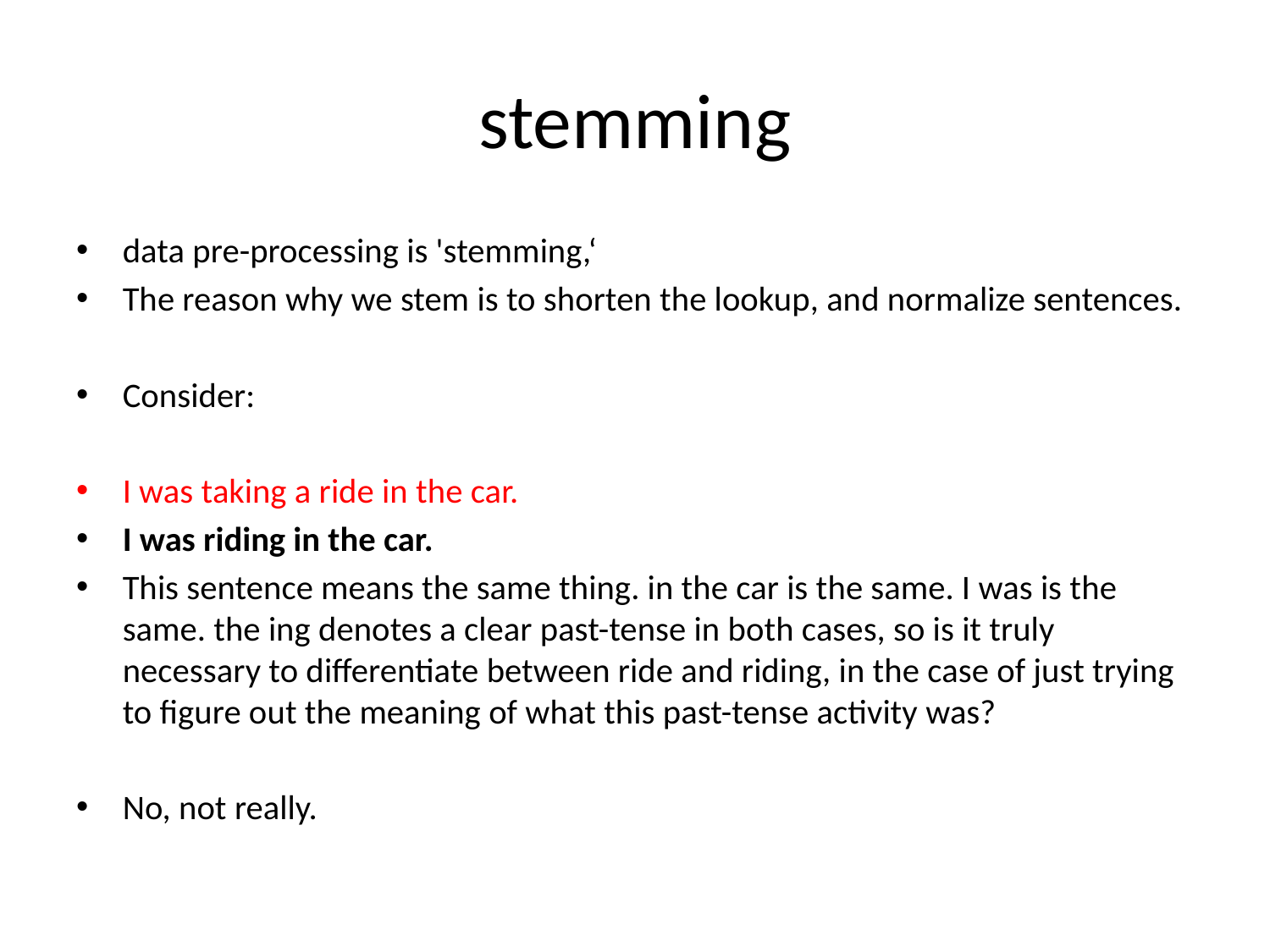

# stemming
data pre-processing is 'stemming,‘
The reason why we stem is to shorten the lookup, and normalize sentences.

Consider:

I was taking a ride in the car.
I was riding in the car.
This sentence means the same thing. in the car is the same. I was is the same. the ing denotes a clear past-tense in both cases, so is it truly necessary to differentiate between ride and riding, in the case of just trying to figure out the meaning of what this past-tense activity was?

No, not really.